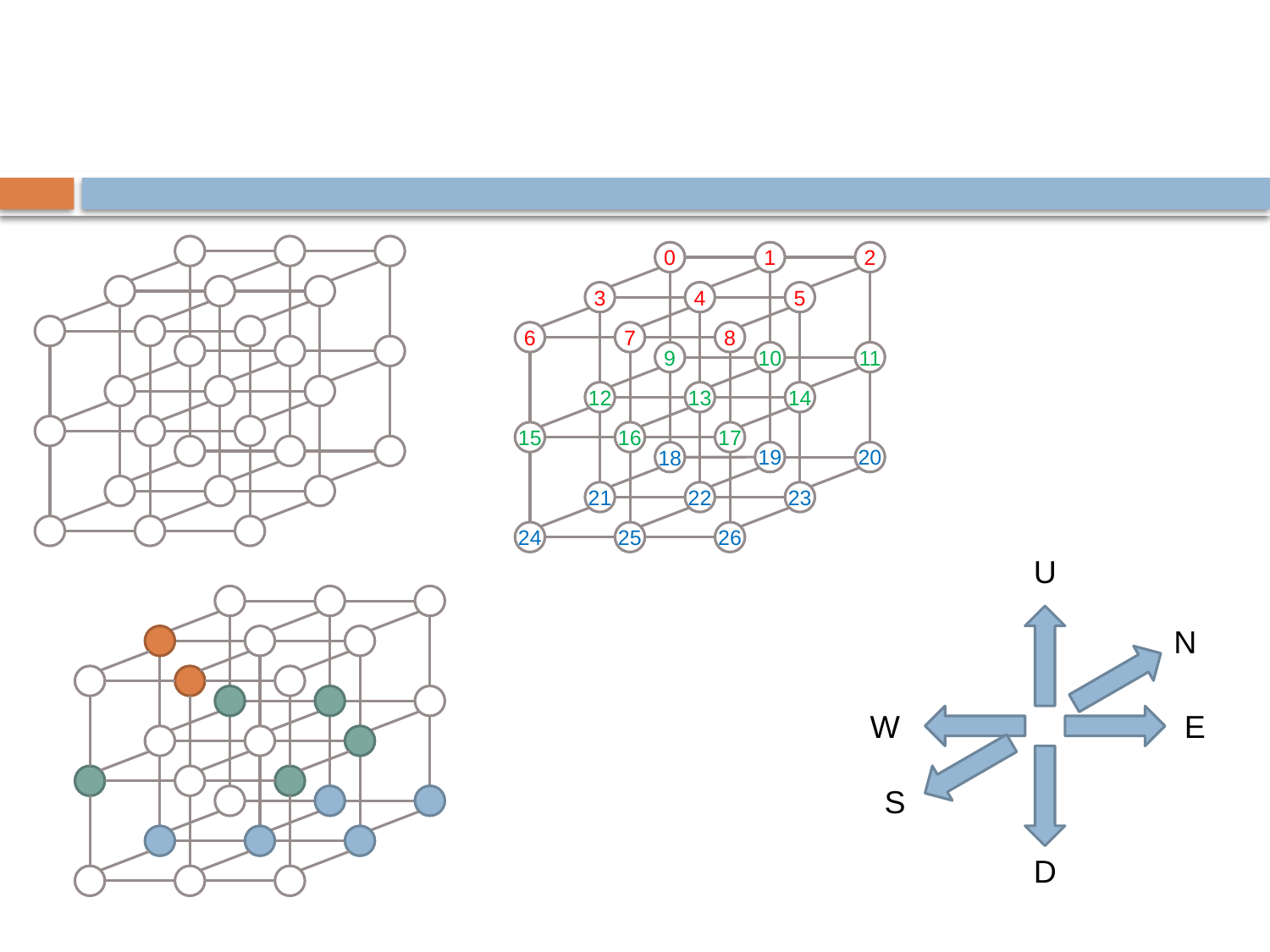

#

0
1
2
3
4
5
6
7
8
9
10
11
12
13
14
15
16
17
19
20
18
22
23
21
25
26
24
U

N

W
E

S

D